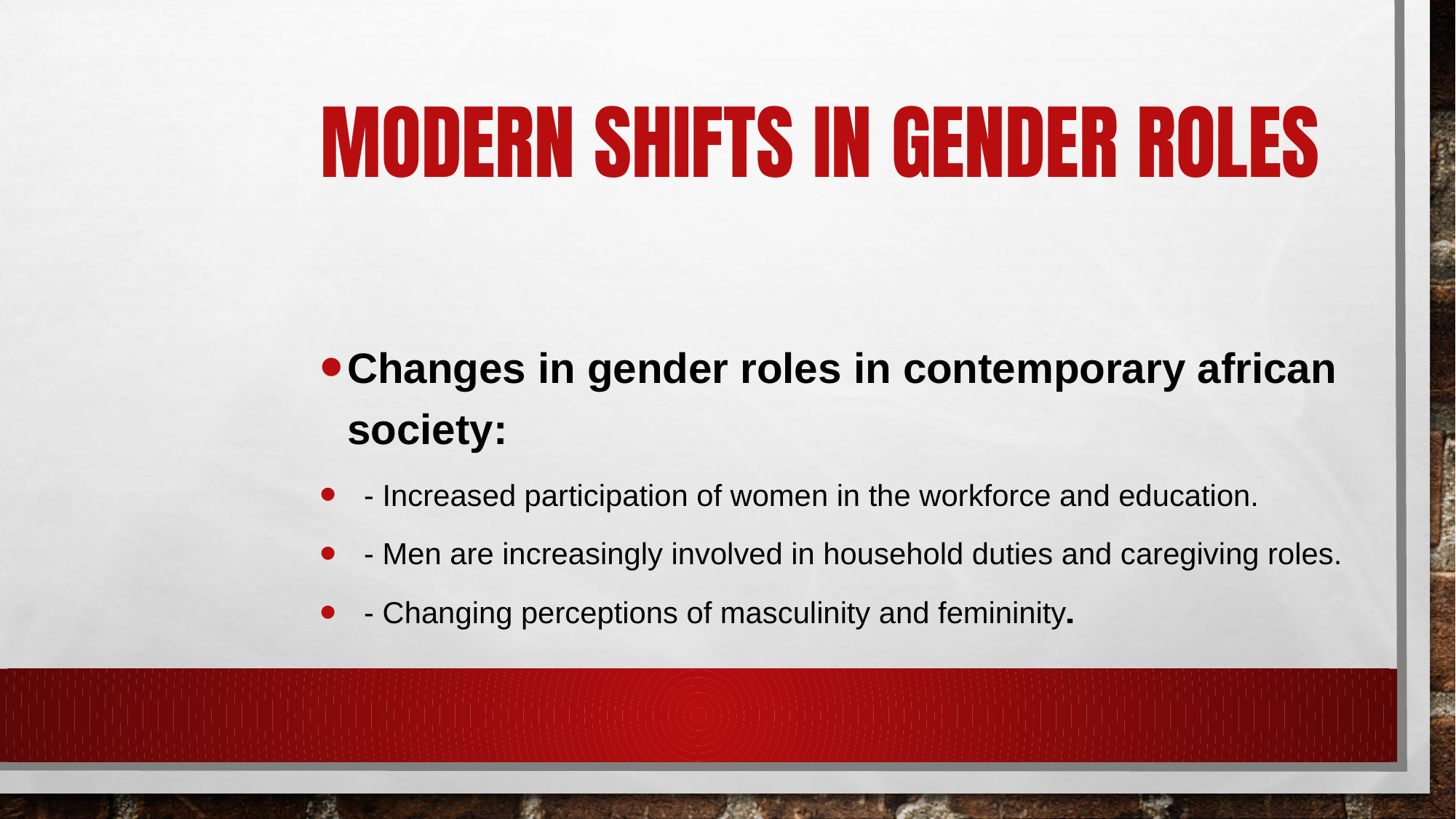

# Modern Shifts in Gender Roles
Changes in gender roles in contemporary african society:
  - Increased participation of women in the workforce and education.
  - Men are increasingly involved in household duties and caregiving roles.
  - Changing perceptions of masculinity and femininity.